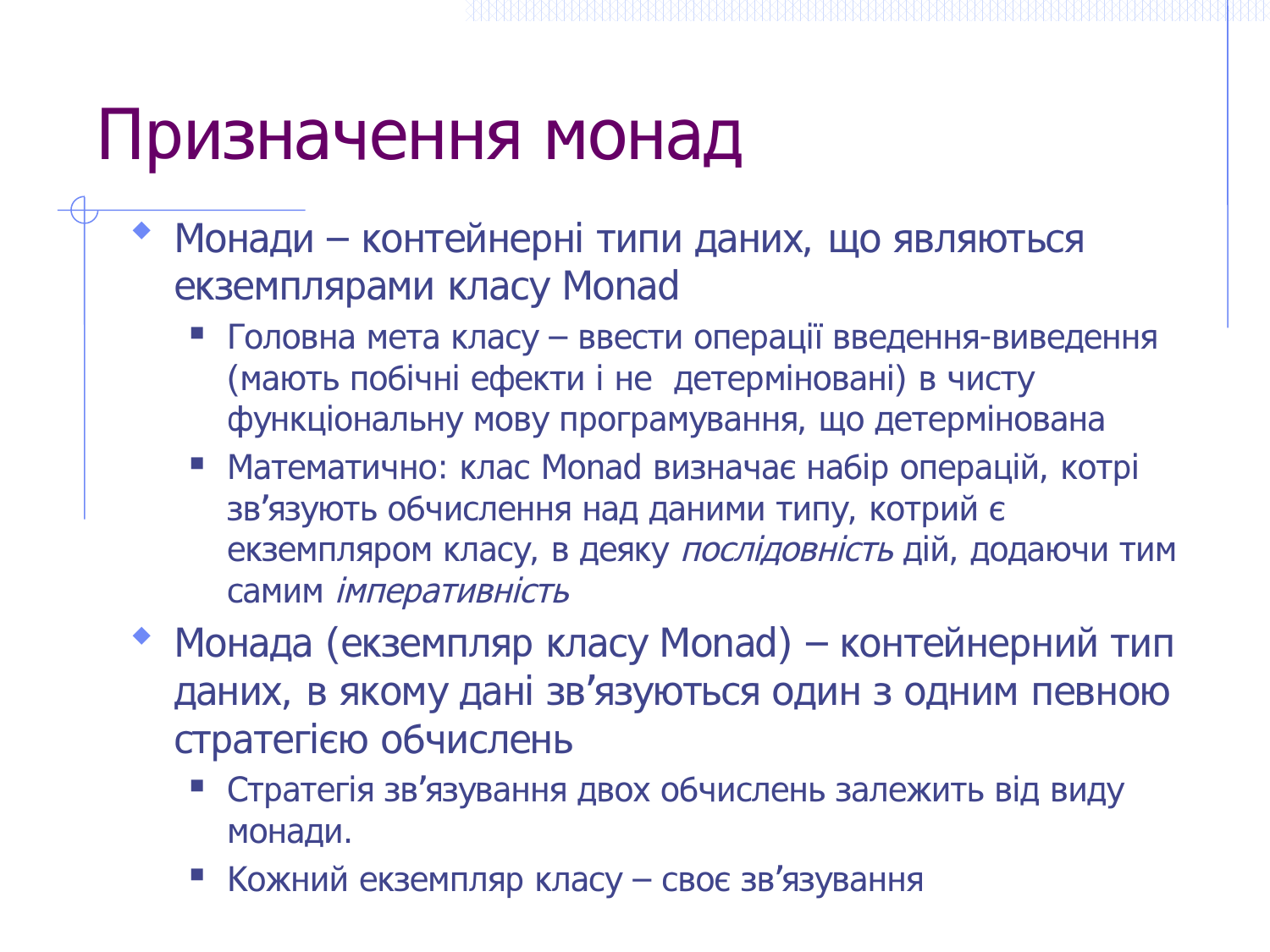

# Призначення монад
Монади – контейнерні типи даних, що являються екземплярами класу Monad
Головна мета класу – ввести операції введення-виведення (мають побічні ефекти і не  детерміновані) в чисту функціональну мову програмування, що детермінована
Математично: клас Monad визначає набір операцій, котрі зв’язують обчислення над даними типу, котрий є екземпляром класу, в деяку послідовність дій, додаючи тим самим імперативність
Монада (екземпляр класу Monad) – контейнерний тип даних, в якому дані зв’язуються один з одним певною стратегією обчислень
Стратегія зв’язування двох обчислень залежить від виду монади.
Кожний екземпляр класу – своє зв’язування